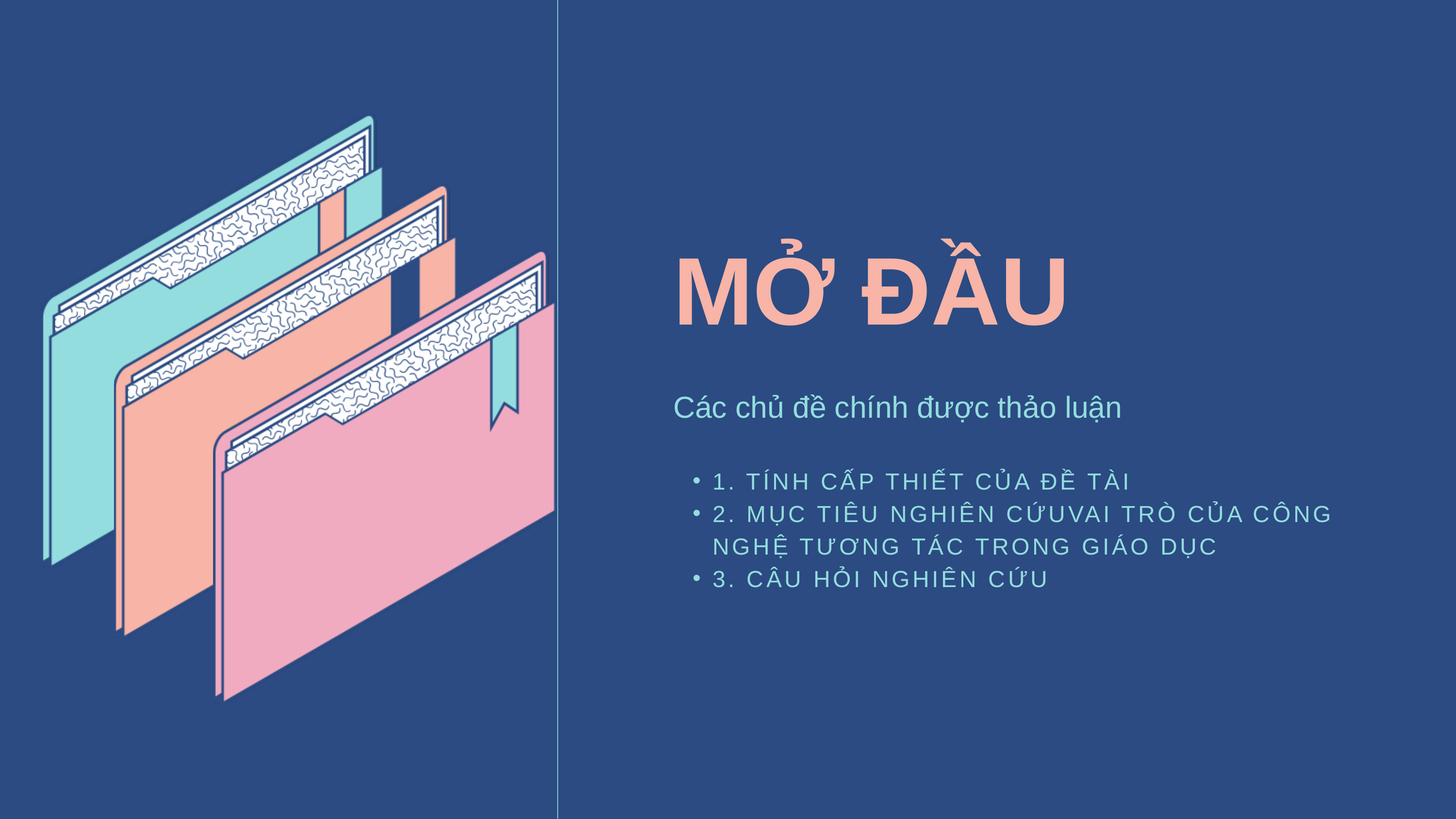

MỞ ĐẦU

Các chủ đề chính được thảo luận

1. TÍNH CẤP THIẾT CỦA ĐỀ TÀI
2. MỤC TIÊU NGHIÊN CỨUVAI TRÒ CỦA CÔNG NGHỆ TƯƠNG TÁC TRONG GIÁO DỤC
3. CÂU HỎI NGHIÊN CỨU